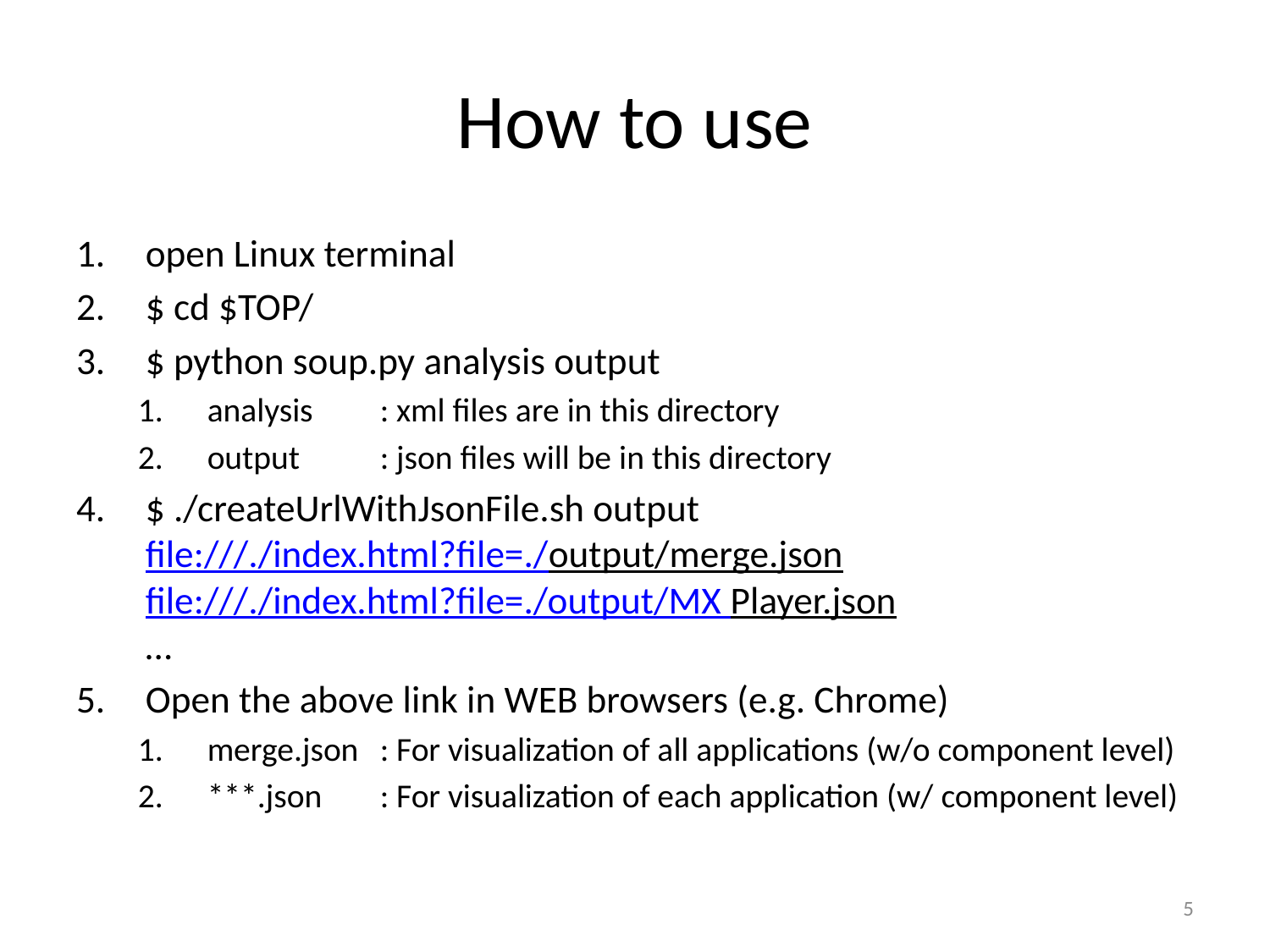

# How to use
open Linux terminal
$ cd $TOP/
$ python soup.py analysis output
analysis	: xml files are in this directory
output	: json files will be in this directory
$ ./createUrlWithJsonFile.sh output
file:///./index.html?file=./output/merge.json
file:///./index.html?file=./output/MX Player.json
…
Open the above link in WEB browsers (e.g. Chrome)
merge.json	: For visualization of all applications (w/o component level)
***.json	: For visualization of each application (w/ component level)

5